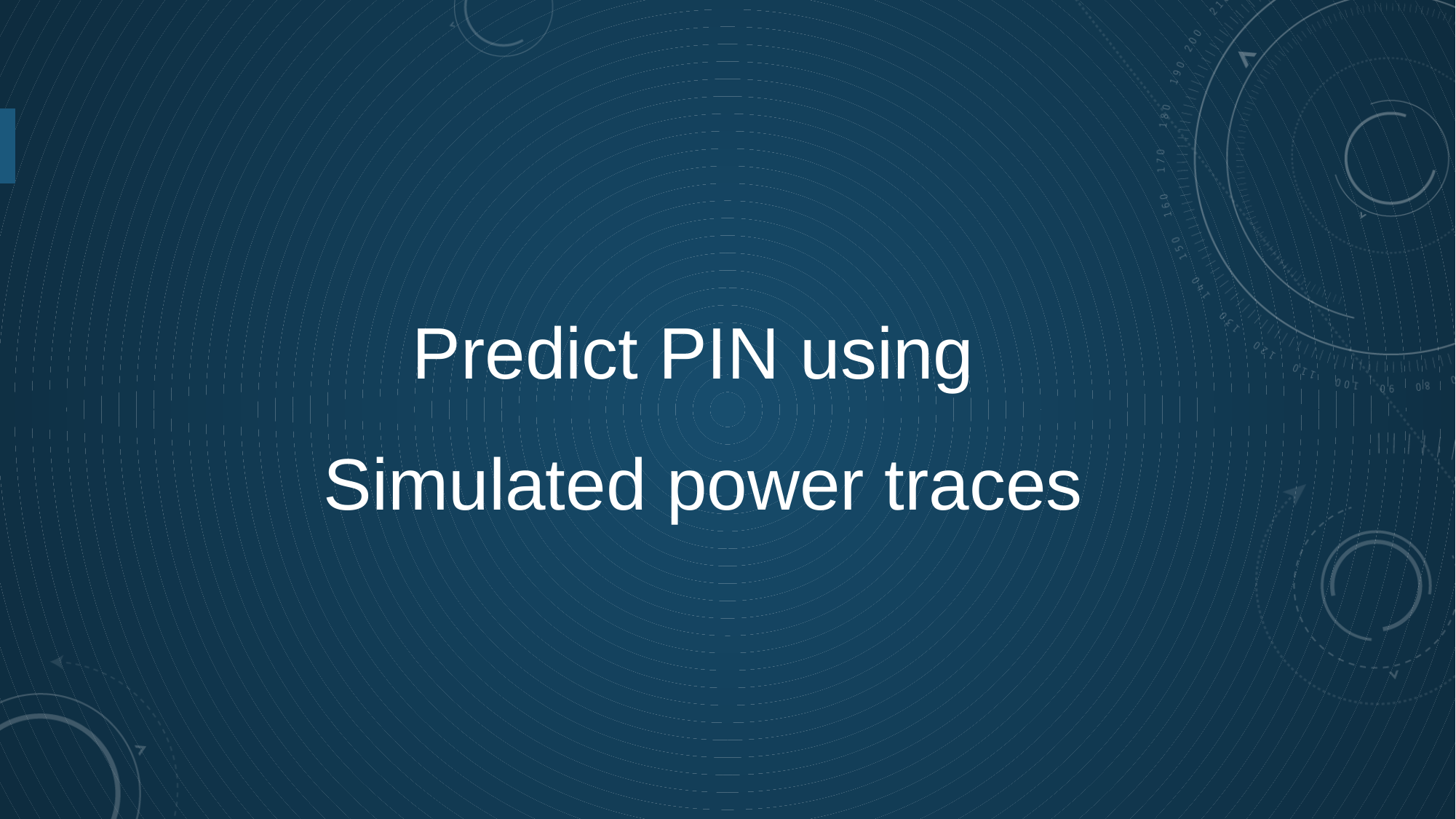

# Predict PIN using Simulated power traces